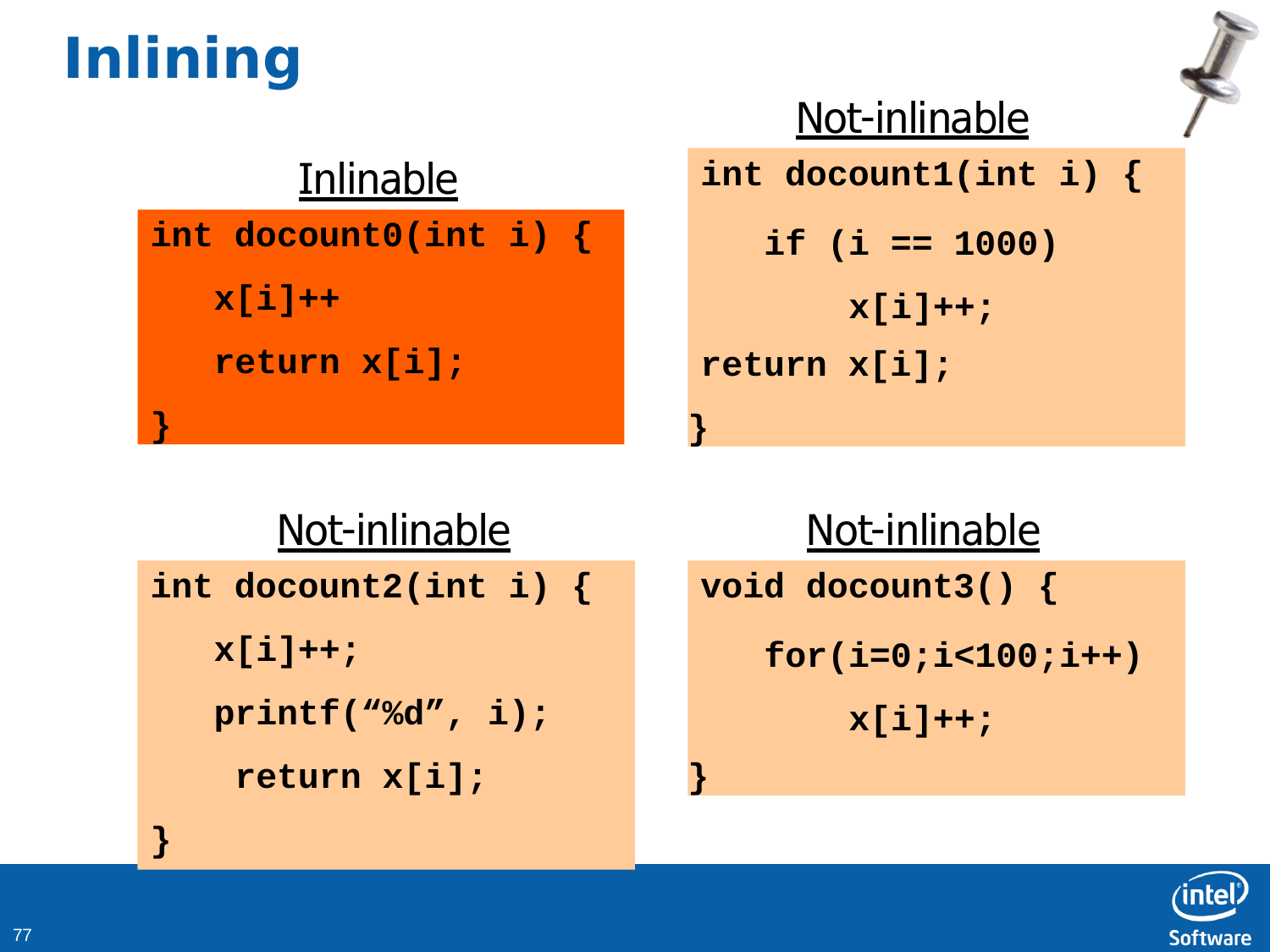

# Inlining
Not-inlinable
int docount1(int i) {
if (i == 1000)  x[i]++;
return x[i];
}
Inlinable
int docount0(int i) {
x[i]++
return x[i];
}
Not-inlinable
int docount2(int i) {
x[i]++;
printf(“%d”, i);  return x[i];
}
Not-inlinable

void docount3() {
for(i=0;i<100;i++)  x[i]++;
}
77